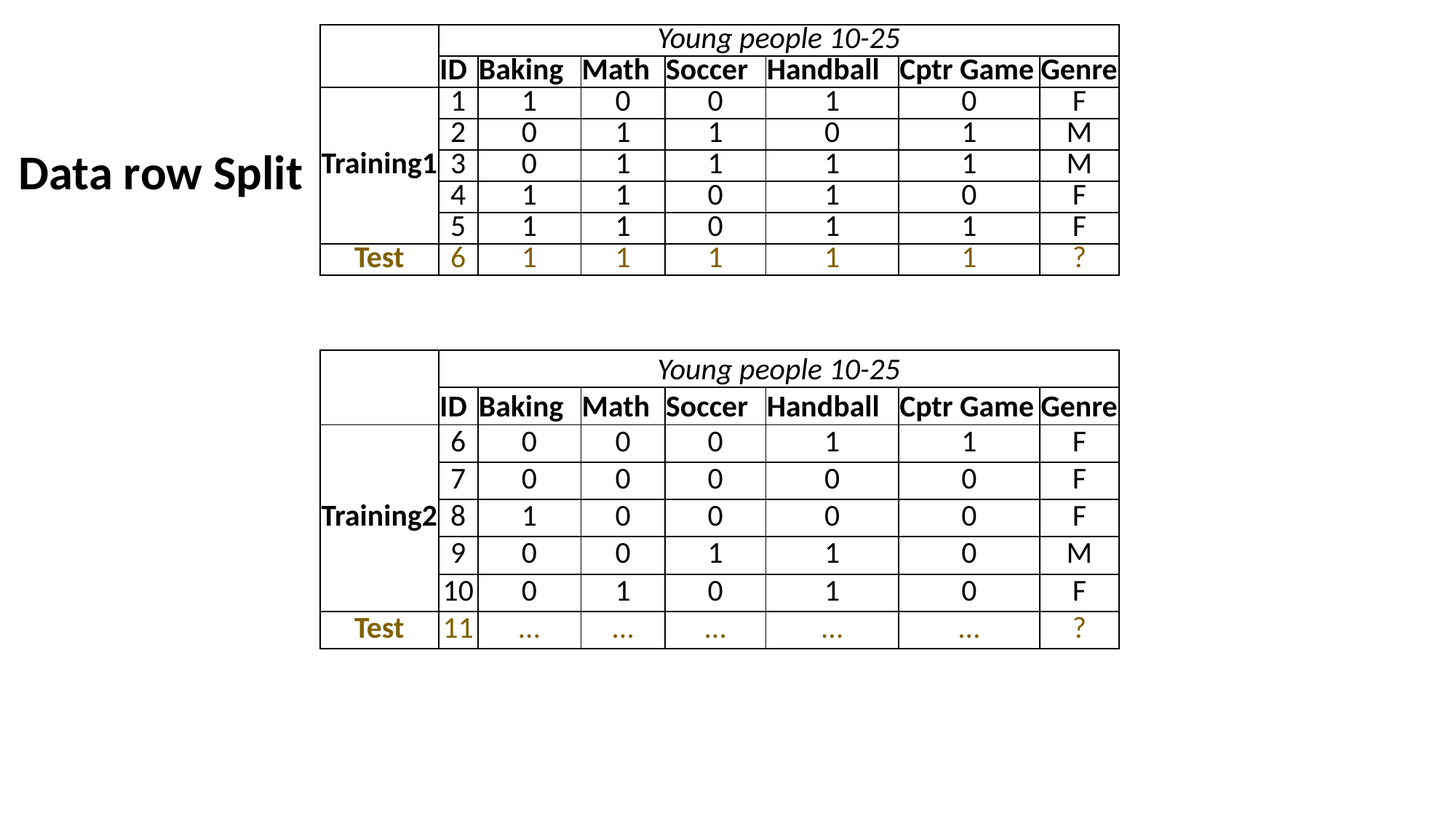

|  | Young people 10-25 |  |  |  |  |  |  |
| --- | --- | --- | --- | --- | --- | --- | --- |
|  | ID | Baking | Math | Soccer | Handball | Cptr Game | Genre |
| Training1 | 1 | 1 | 0 | 0 | 1 | 0 | F |
|  | 2 | 0 | 1 | 1 | 0 | 1 | M |
|  | 3 | 0 | 1 | 1 | 1 | 1 | M |
|  | 4 | 1 | 1 | 0 | 1 | 0 | F |
|  | 5 | 1 | 1 | 0 | 1 | 1 | F |
| Test | 6 | 1 | 1 | 1 | 1 | 1 | ? |
Data row Split
|  | Young people 10-25 |  |  |  |  |  |  |
| --- | --- | --- | --- | --- | --- | --- | --- |
|  | ID | Baking | Math | Soccer | Handball | Cptr Game | Genre |
| Training2 | 6 | 0 | 0 | 0 | 1 | 1 | F |
|  | 7 | 0 | 0 | 0 | 0 | 0 | F |
|  | 8 | 1 | 0 | 0 | 0 | 0 | F |
|  | 9 | 0 | 0 | 1 | 1 | 0 | M |
|  | 10 | 0 | 1 | 0 | 1 | 0 | F |
| Test | 11 | … | … | … | … | … | ? |